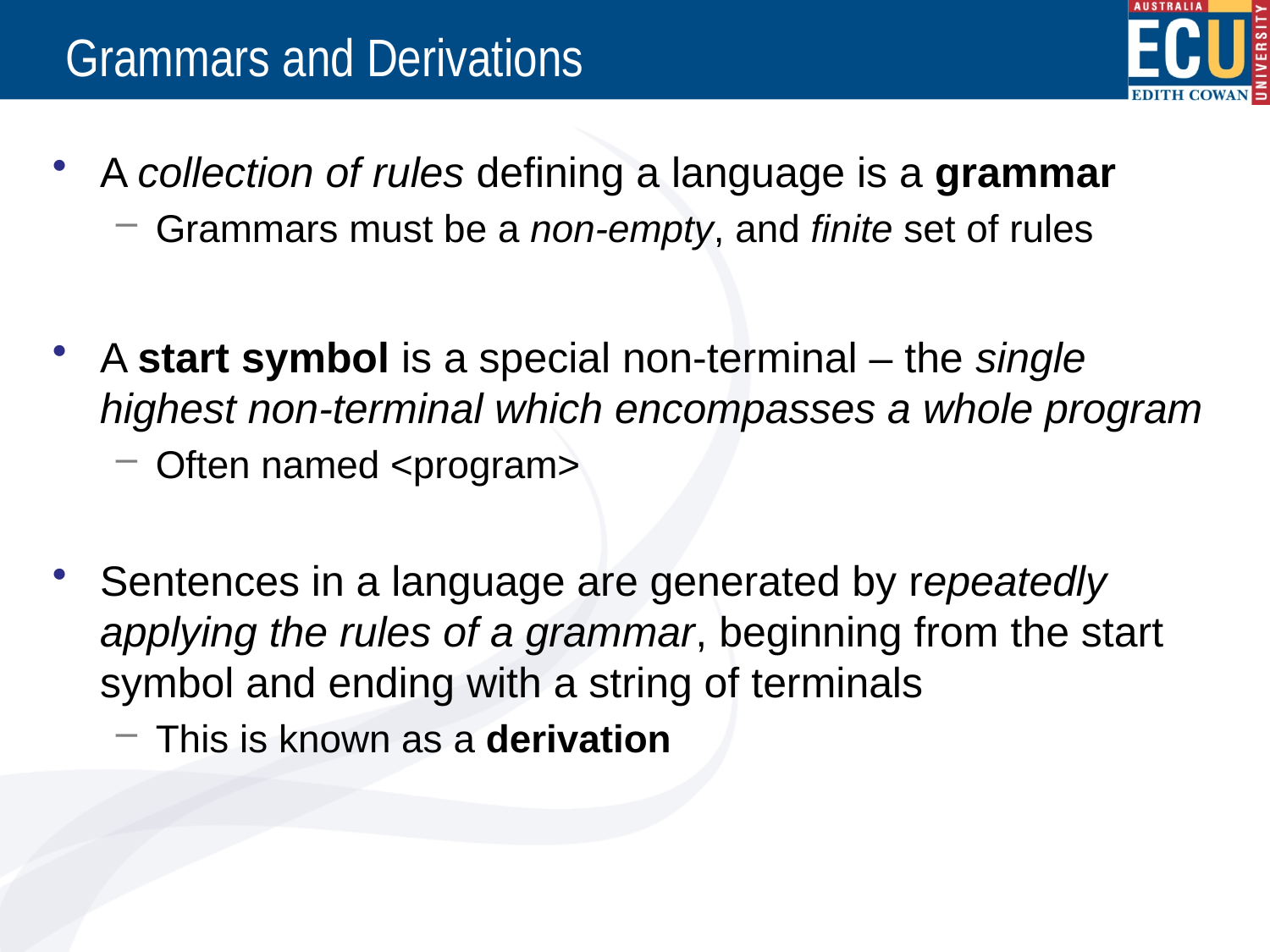

# Grammars and Derivations
A collection of rules defining a language is a grammar
Grammars must be a non-empty, and finite set of rules

A start symbol is a special non-terminal – the single highest non-terminal which encompasses a whole program
Often named <program>

Sentences in a language are generated by repeatedly applying the rules of a grammar, beginning from the start symbol and ending with a string of terminals
This is known as a derivation